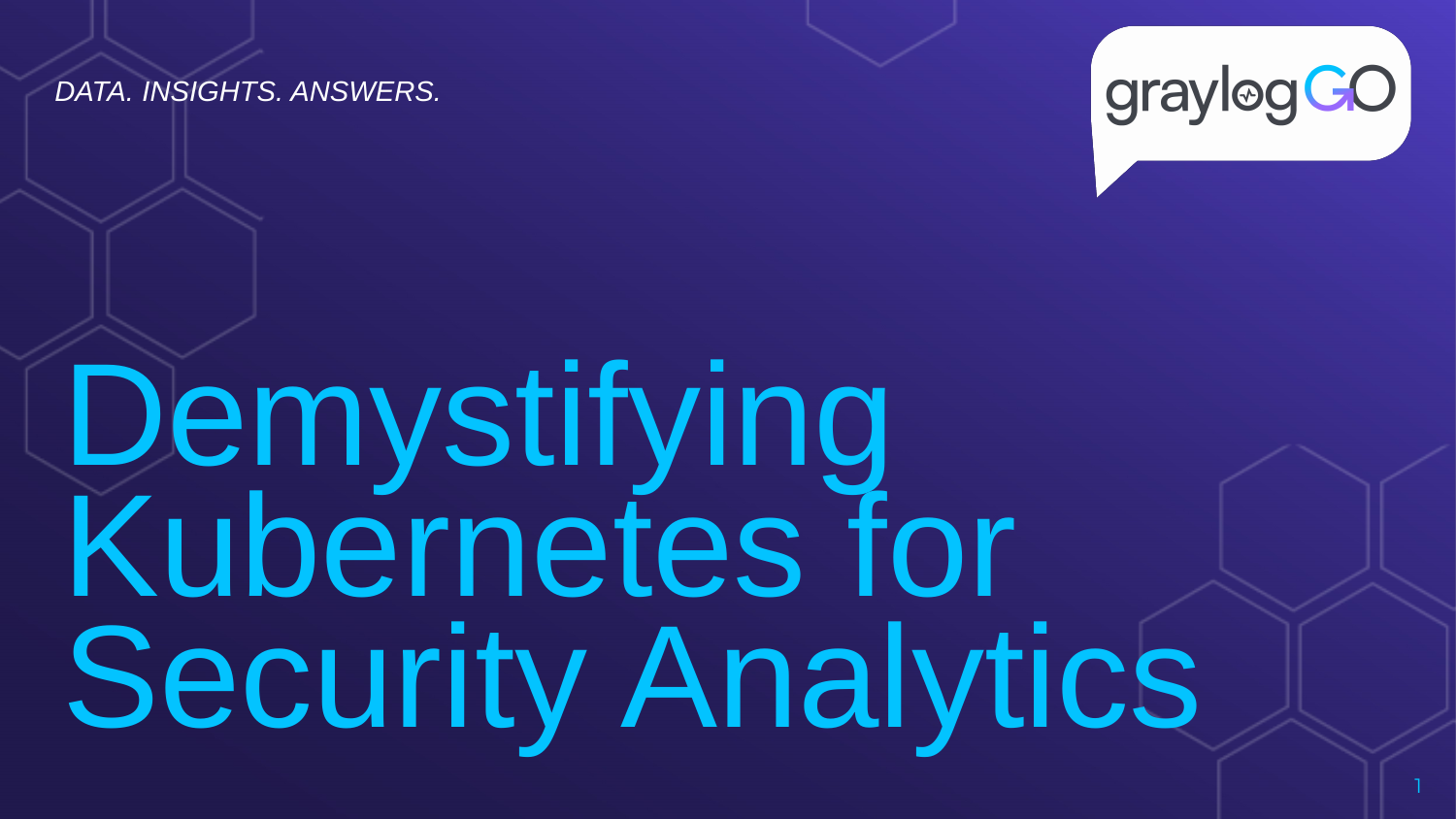

DATA. INSIGHTS. ANSWERS.
# Demystifying Kubernetes for Security Analytics
1